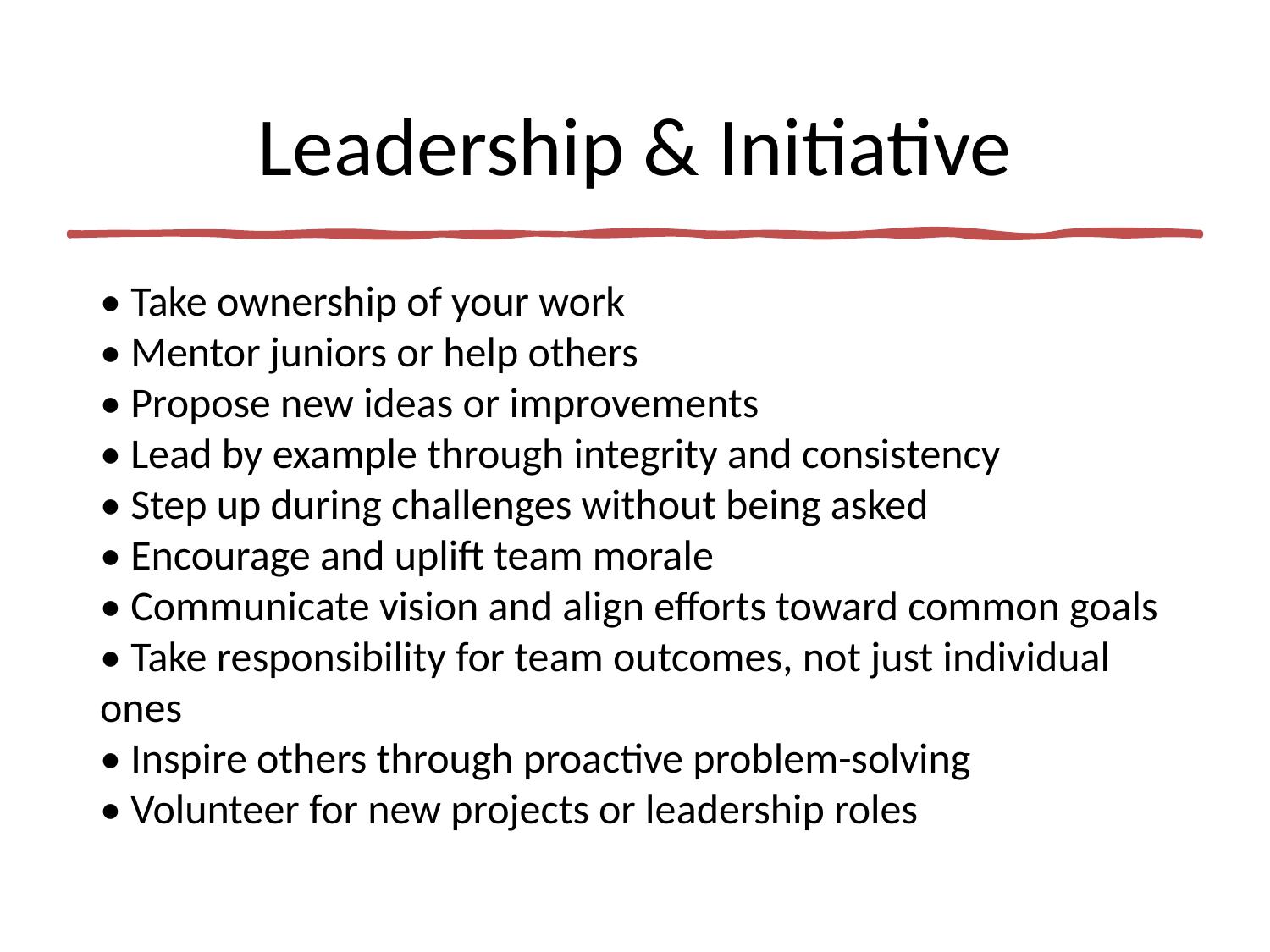

# Leadership & Initiative

• Take ownership of your work
• Mentor juniors or help others
• Propose new ideas or improvements
• Lead by example through integrity and consistency
• Step up during challenges without being asked
• Encourage and uplift team morale
• Communicate vision and align efforts toward common goals
• Take responsibility for team outcomes, not just individual ones
• Inspire others through proactive problem-solving
• Volunteer for new projects or leadership roles